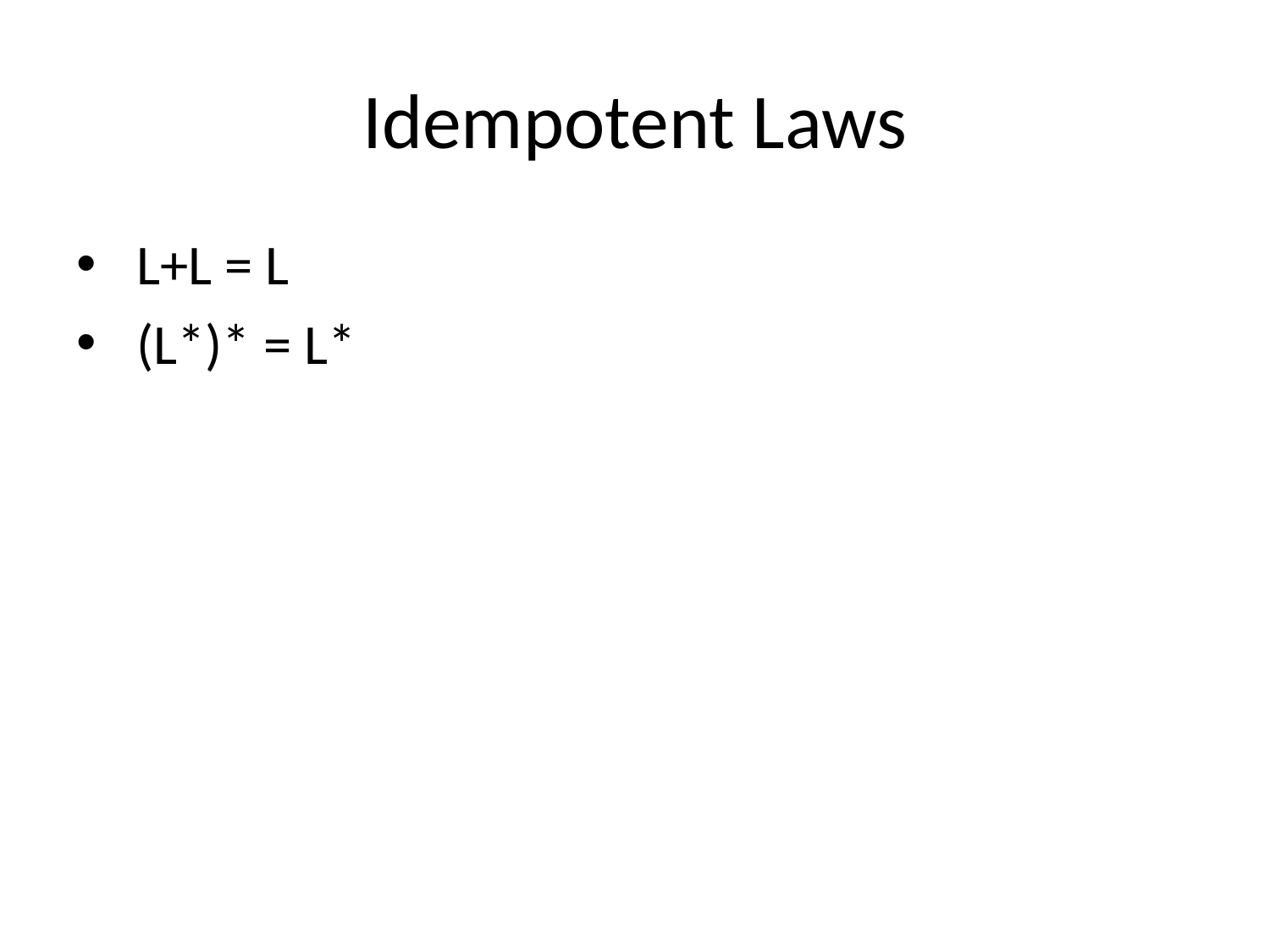

# Idempotent Laws
 L+L = L
 (L*)* = L*